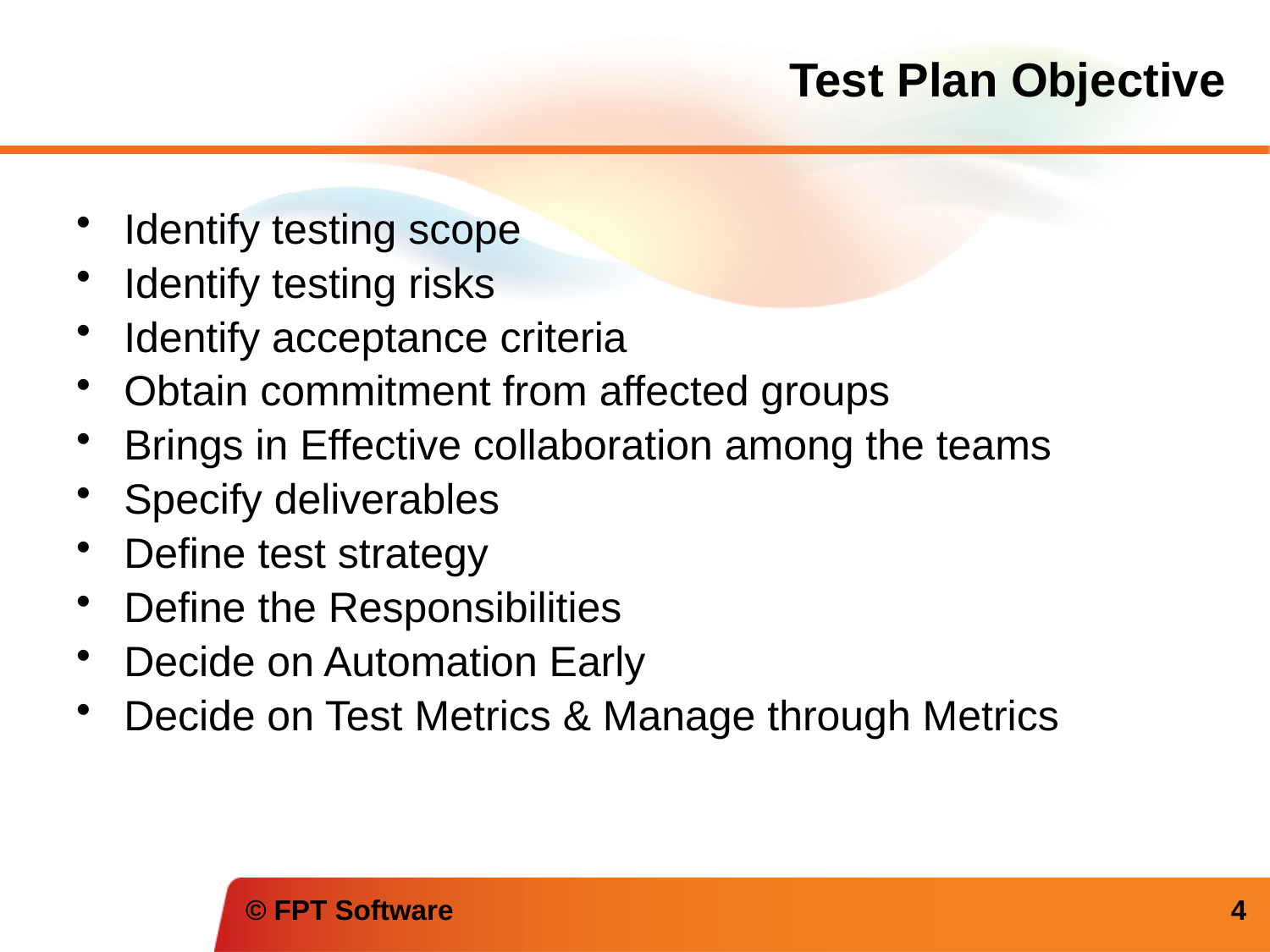

# Test Plan Objective
Identify testing scope
Identify testing risks
Identify acceptance criteria
Obtain commitment from affected groups
Brings in Effective collaboration among the teams
Specify deliverables
Define test strategy
Define the Responsibilities
Decide on Automation Early
Decide on Test Metrics & Manage through Metrics